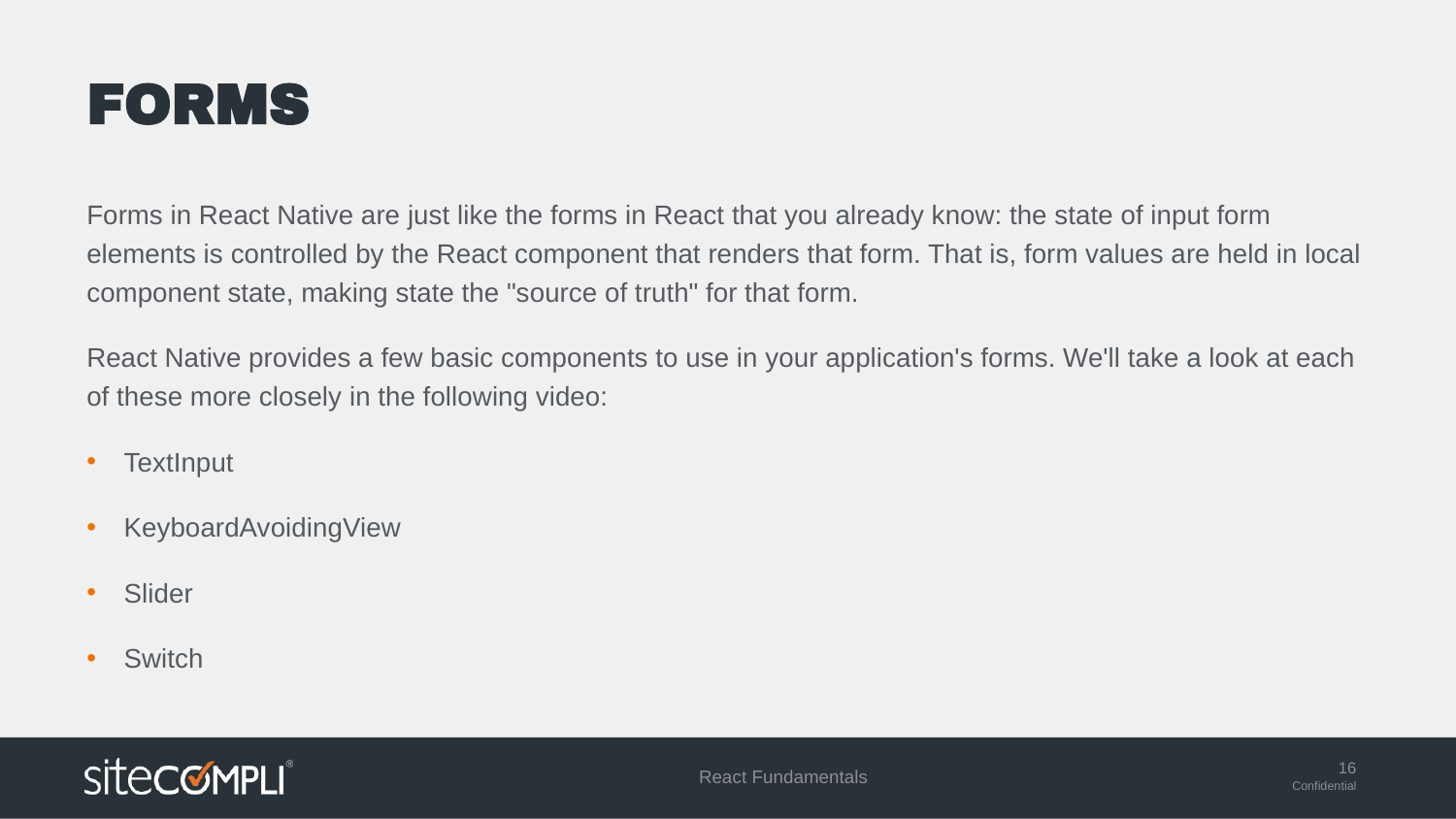

# forms
Forms in React Native are just like the forms in React that you already know: the state of input form elements is controlled by the React component that renders that form. That is, form values are held in local component state, making state the "source of truth" for that form.
React Native provides a few basic components to use in your application's forms. We'll take a look at each of these more closely in the following video:
TextInput
KeyboardAvoidingView
Slider
Switch

React Fundamentals
16